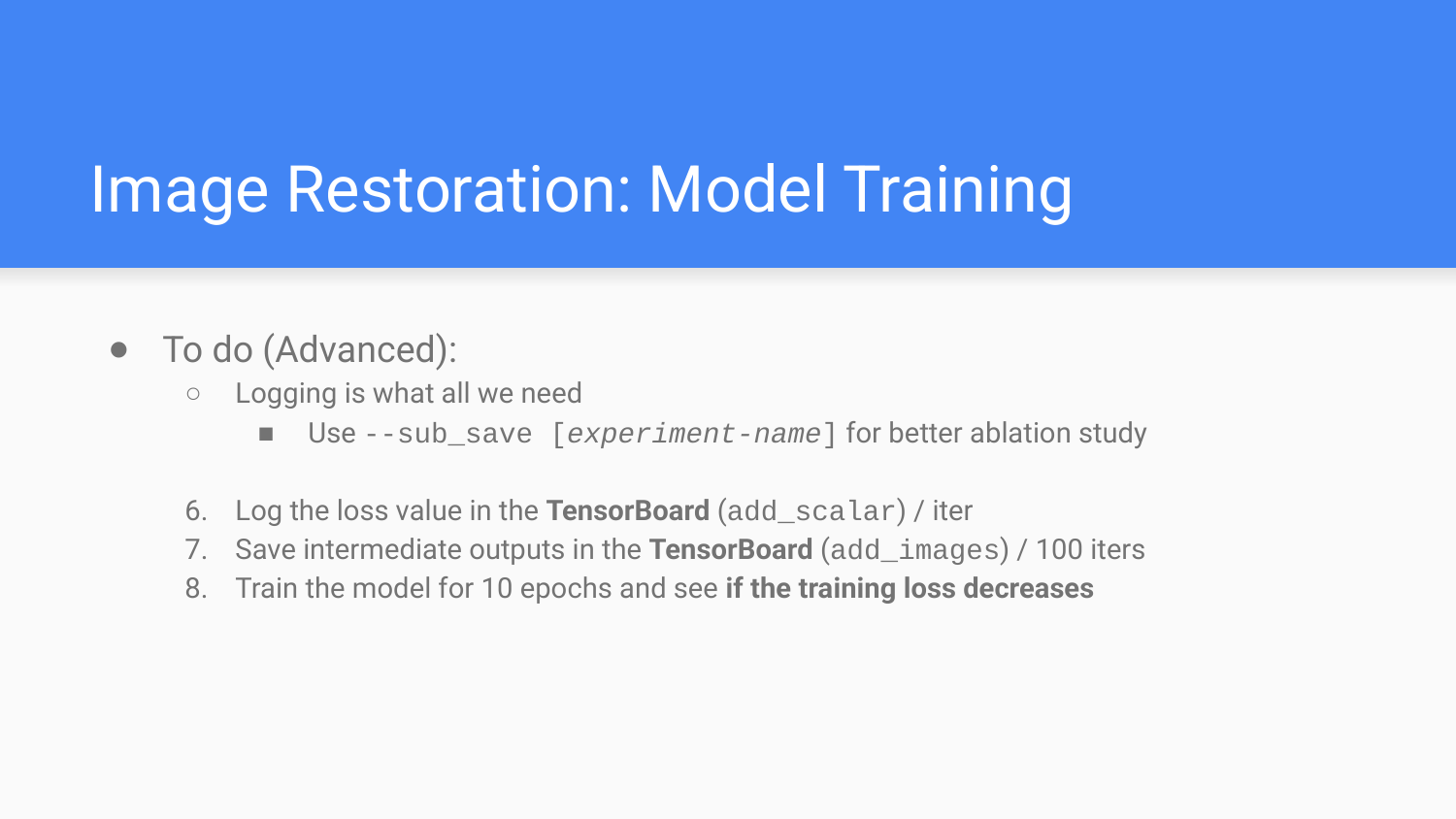

# Image Restoration: Model Training
To do (Advanced):
Logging is what all we need
Use --sub_save [experiment-name] for better ablation study
Log the loss value in the TensorBoard (add_scalar) / iter
Save intermediate outputs in the TensorBoard (add_images) / 100 iters
Train the model for 10 epochs and see if the training loss decreases